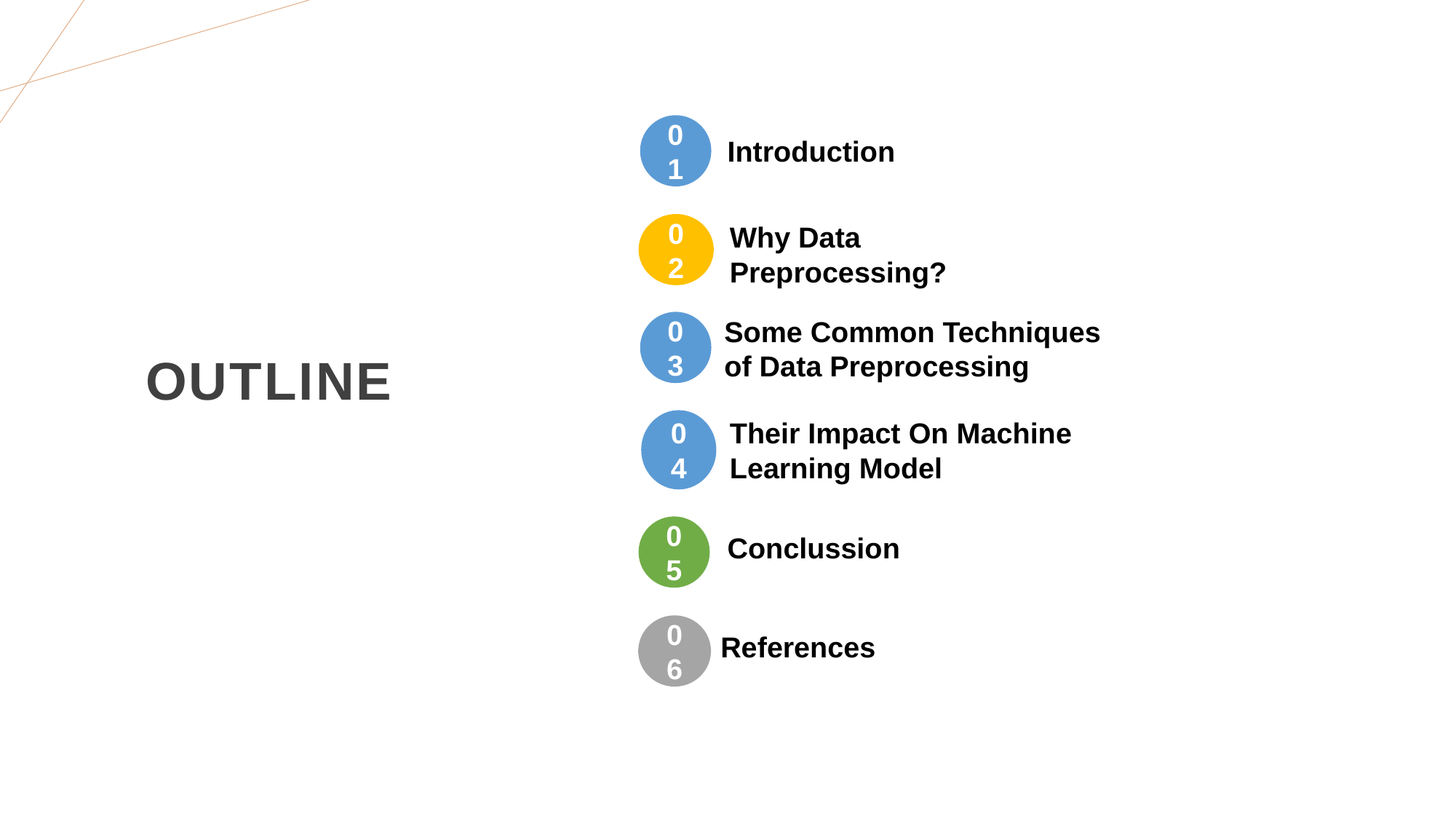

Introduction

01
02

Why Data Preprocessing?

# OUTLINE
03
Some Common Techniques of Data Preprocessing
04
Their Impact On Machine Learning Model
05
Conclussion

06
References